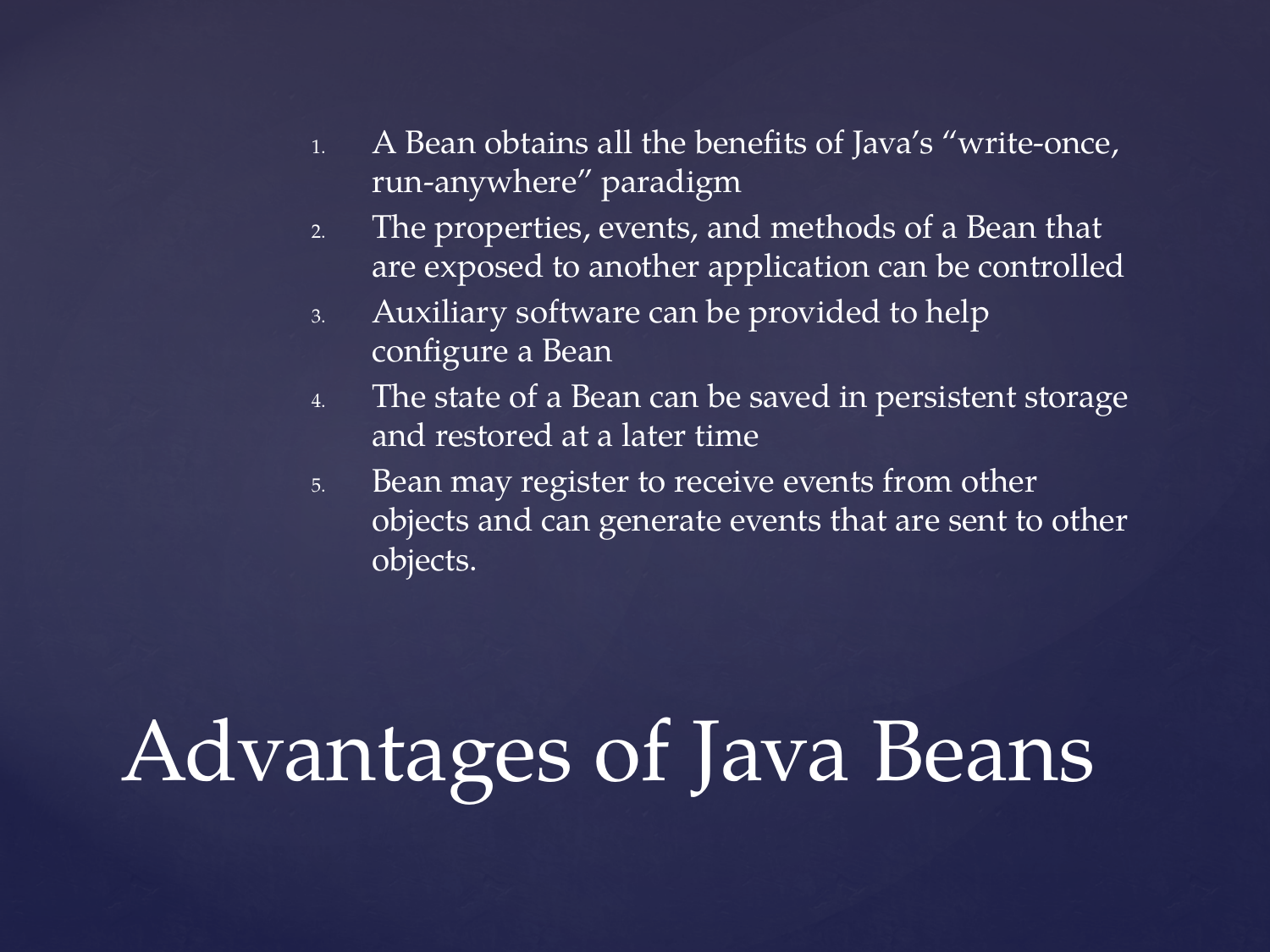

A Bean obtains all the benefits of Java’s “write-once, run-anywhere” paradigm
The properties, events, and methods of a Bean that are exposed to another application can be controlled
Auxiliary software can be provided to help configure a Bean
The state of a Bean can be saved in persistent storage and restored at a later time
Bean may register to receive events from other objects and can generate events that are sent to other objects.
# Advantages of Java Beans